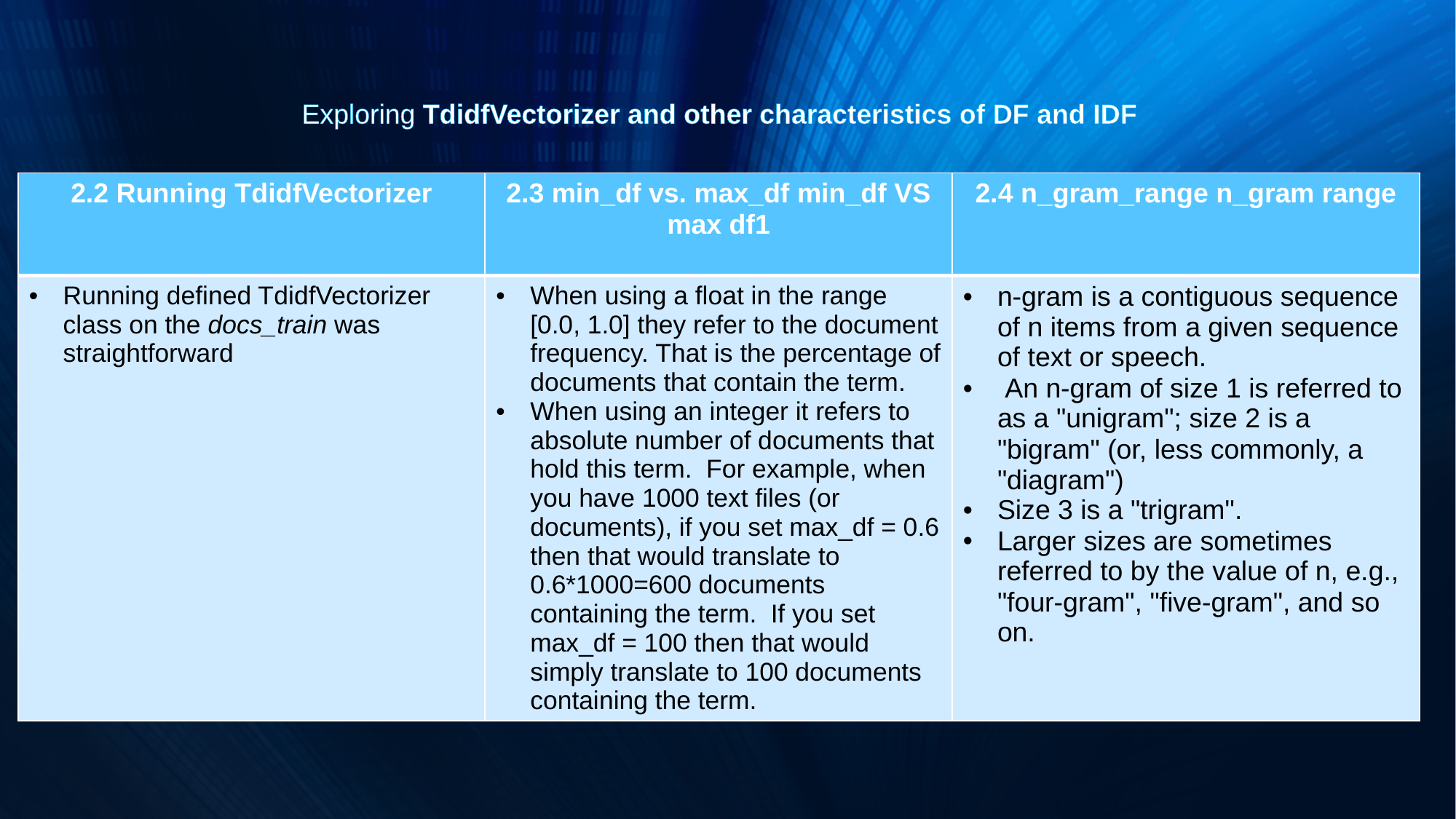

Exploring TdidfVectorizer and other characteristics of DF and IDF
| 2.2 Running TdidfVectorizer | 2.3 min\_df vs. max\_df min\_df VS max df1 | 2.4 n\_gram\_range n\_gram range |
| --- | --- | --- |
| Running defined TdidfVectorizer class on the docs\_train was straightforward | When using a float in the range [0.0, 1.0] they refer to the document frequency. That is the percentage of documents that contain the term. When using an integer it refers to absolute number of documents that hold this term. For example, when you have 1000 text files (or documents), if you set max\_df = 0.6 then that would translate to 0.6\*1000=600 documents containing the term. If you set max\_df = 100 then that would simply translate to 100 documents containing the term. | n-gram is a contiguous sequence of n items from a given sequence of text or speech. An n-gram of size 1 is referred to as a "unigram"; size 2 is a "bigram" (or, less commonly, a "diagram") Size 3 is a "trigram". Larger sizes are sometimes referred to by the value of n, e.g., "four-gram", "five-gram", and so on. |